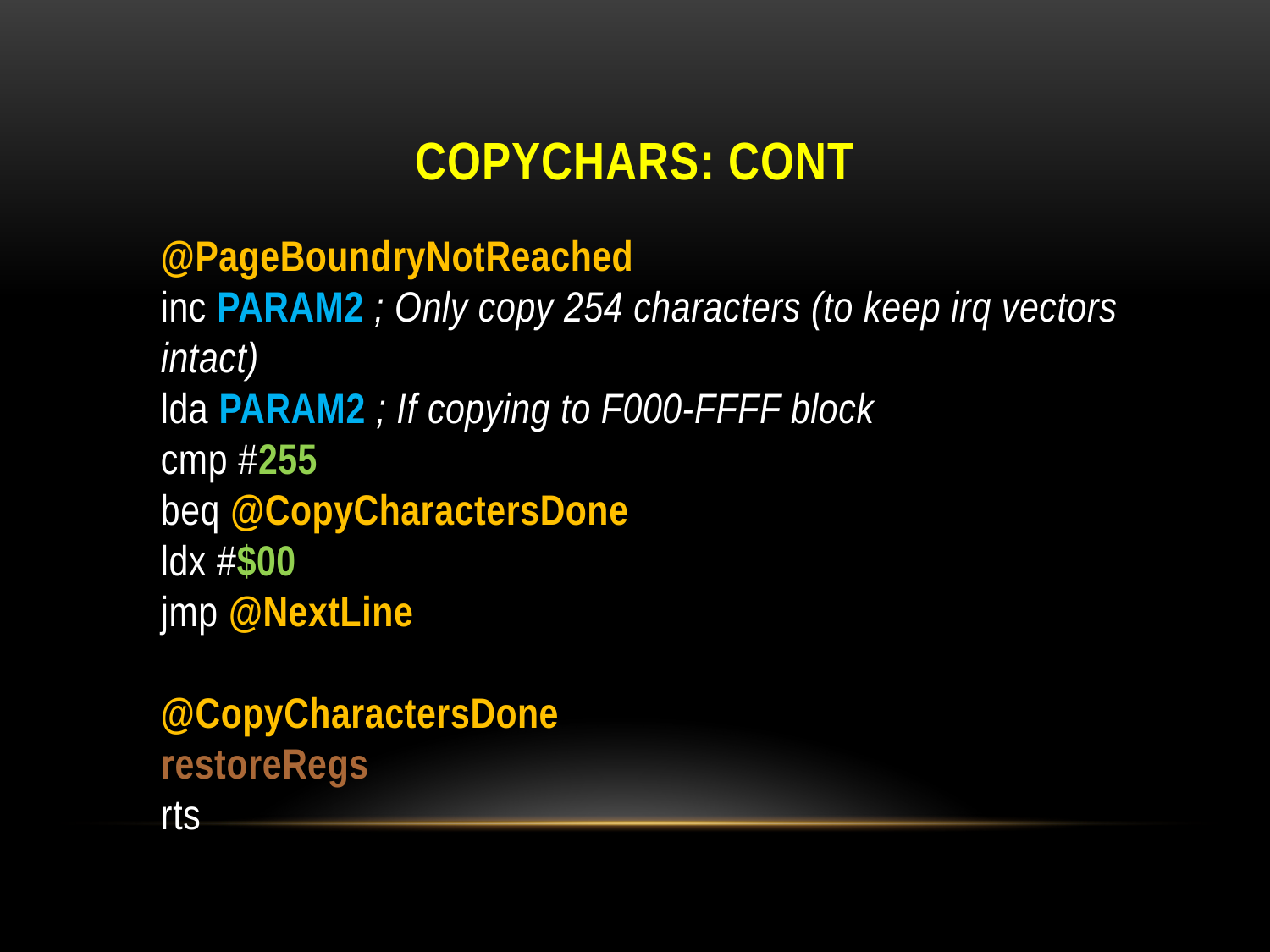

# Copychars: cont
@PageBoundryNotReached
inc PARAM2 ; Only copy 254 characters (to keep irq vectors intact)
lda PARAM2 ; If copying to F000-FFFF block
cmp #255
beq @CopyCharactersDone
ldx #$00
jmp @NextLine
@CopyCharactersDone
restoreRegs
rts